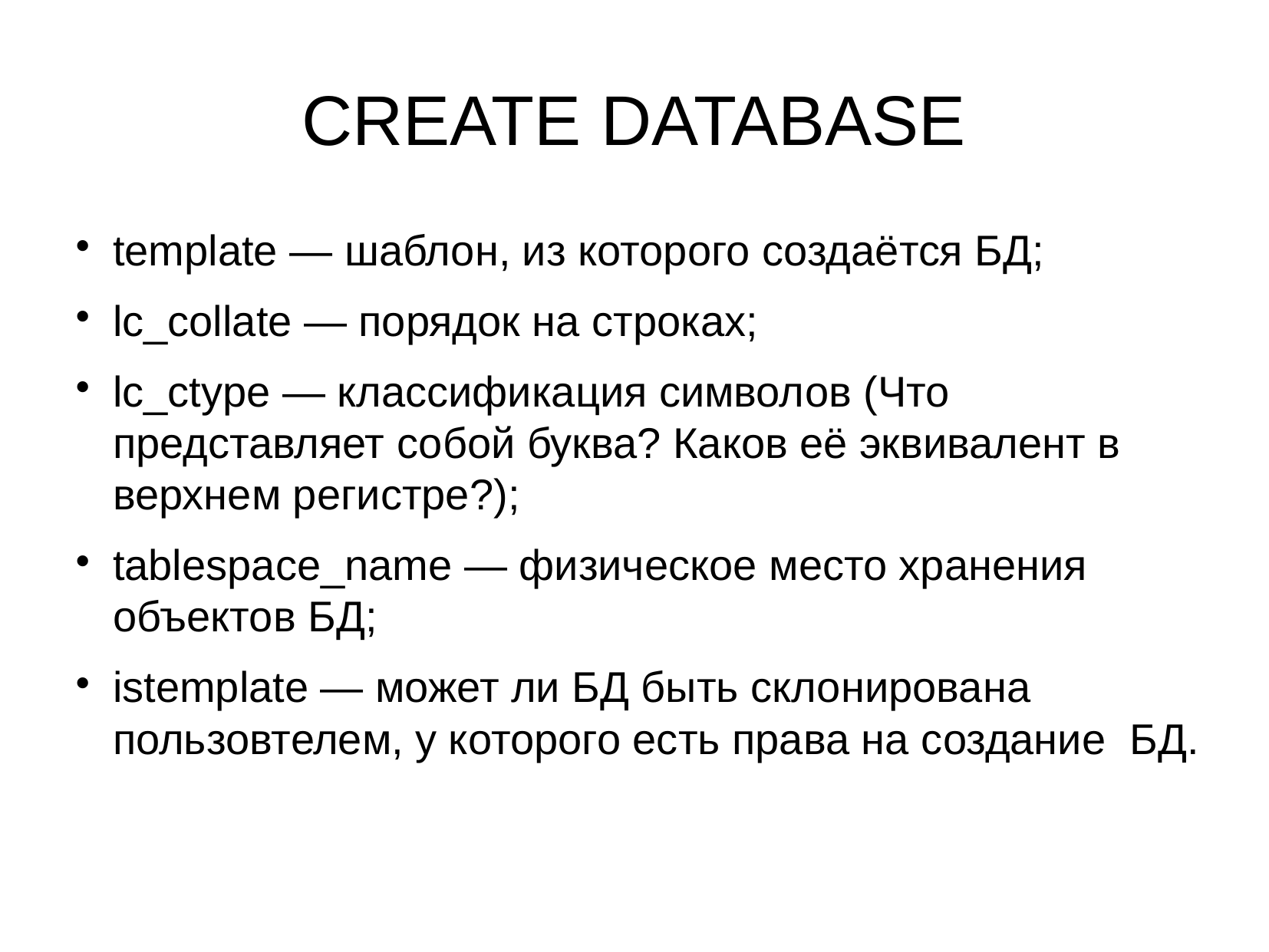

CREATE DATABASE
template — шаблон, из которого создаётся БД;
lc_collate — порядок на строках;
lc_ctype — классификация символов (Что представляет собой буква? Каков её эквивалент в верхнем регистре?);
tablespace_name — физическое место хранения объектов БД;
istemplate — может ли БД быть склонирована пользовтелем, у которого есть права на создание  БД.